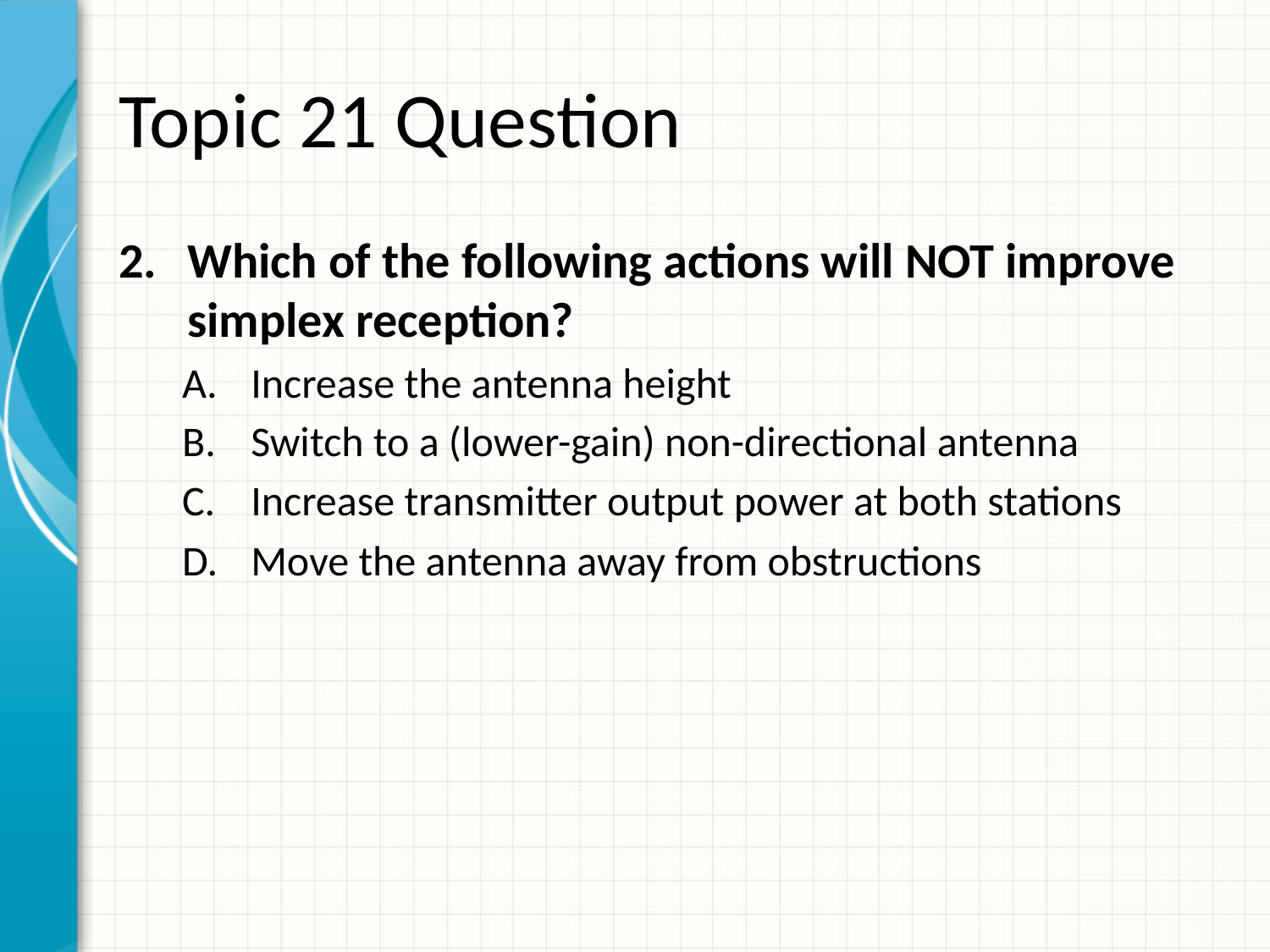

# Topic 21 Question
Which of the following actions will NOT improve simplex reception?
Increase the antenna height
Switch to a (lower-gain) non-directional antenna
Increase transmitter output power at both stations
Move the antenna away from obstructions